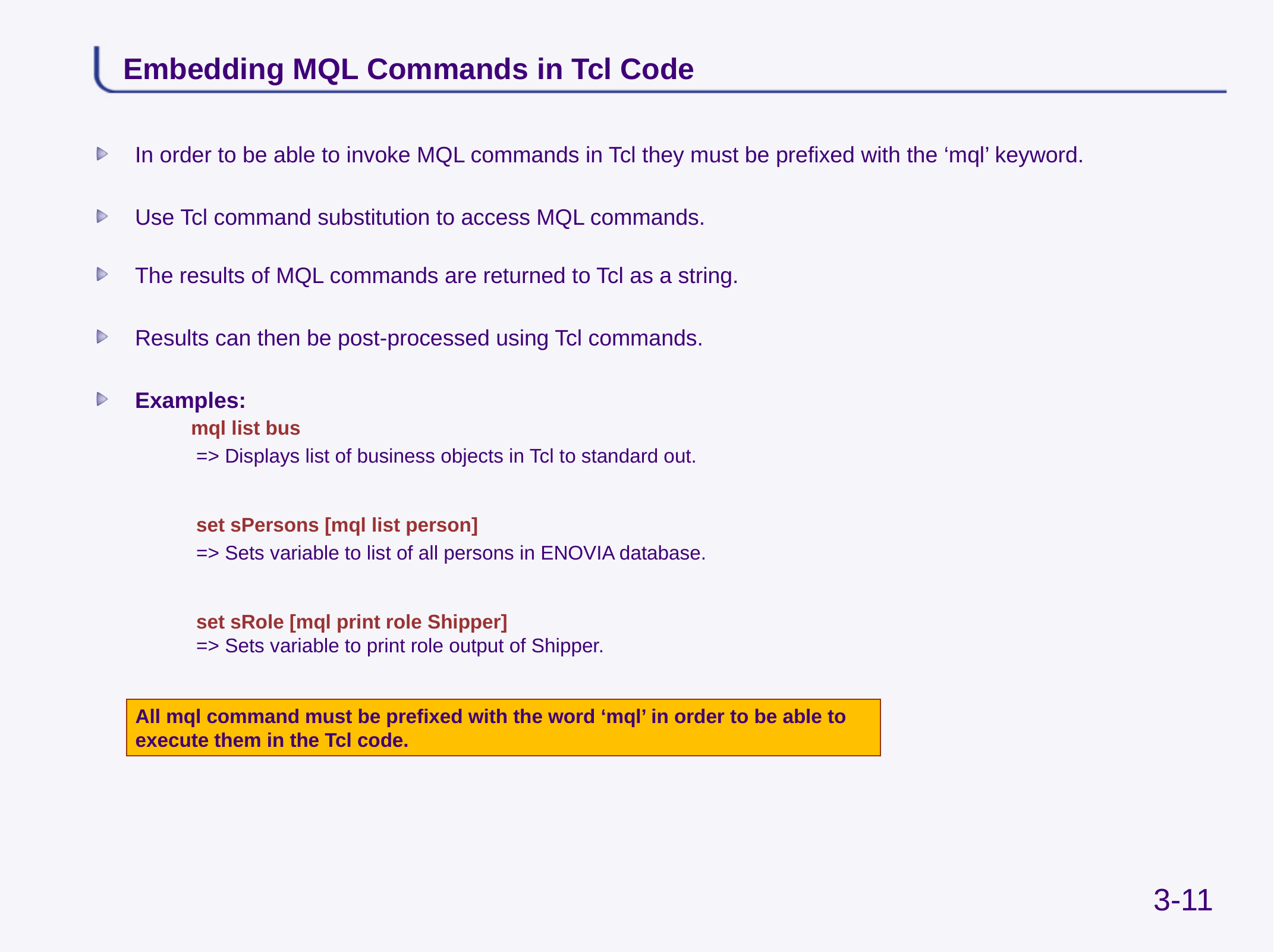

# Embedding MQL Commands in Tcl Code
In order to be able to invoke MQL commands in Tcl they must be prefixed with the ‘mql’ keyword.

Use Tcl command substitution to access MQL commands.
The results of MQL commands are returned to Tcl as a string.

Results can then be post-processed using Tcl commands.

Examples:
         mql list bus
	=> Displays list of business objects in Tcl to standard out.

	set sPersons [mql list person]
	=> Sets variable to list of all persons in ENOVIA database.

	set sRole [mql print role Shipper]
=> Sets variable to print role output of Shipper.

All mql command must be prefixed with the word ‘mql’ in order to be able to execute them in the Tcl code.
3-11